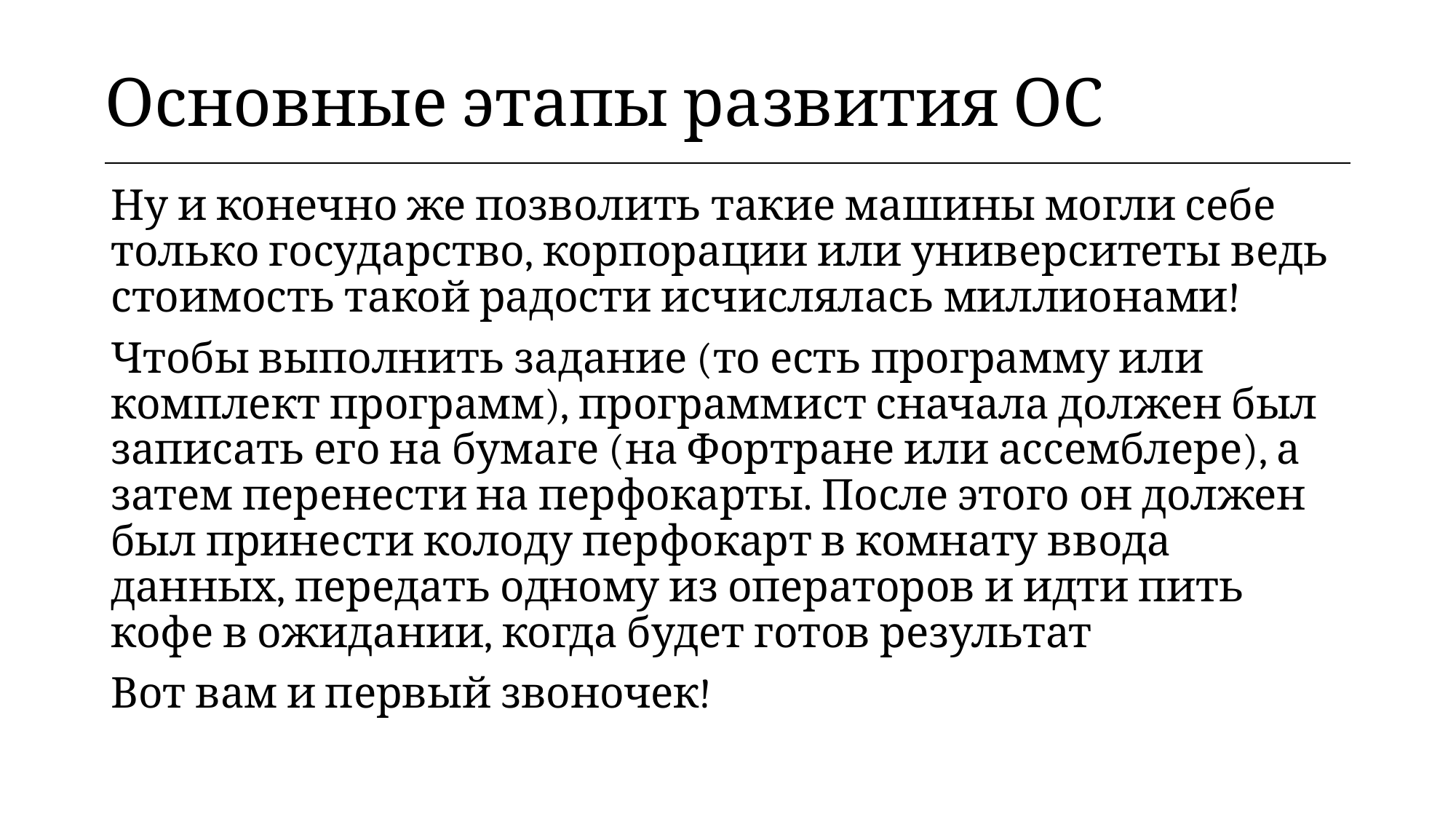

| Основные этапы развития ОС |
| --- |
Ну и конечно же позволить такие машины могли себе только государство, корпорации или университеты ведь стоимость такой радости исчислялась миллионами!
Чтобы выполнить задание (то есть программу или комплект программ), программист сначала должен был записать его на бумаге (на Фортране или ассемблере), а затем перенести на перфокарты. После этого он должен был принести колоду перфокарт в комнату ввода данных, передать одному из операторов и идти пить кофе в ожидании, когда будет готов результат
Вот вам и первый звоночек!